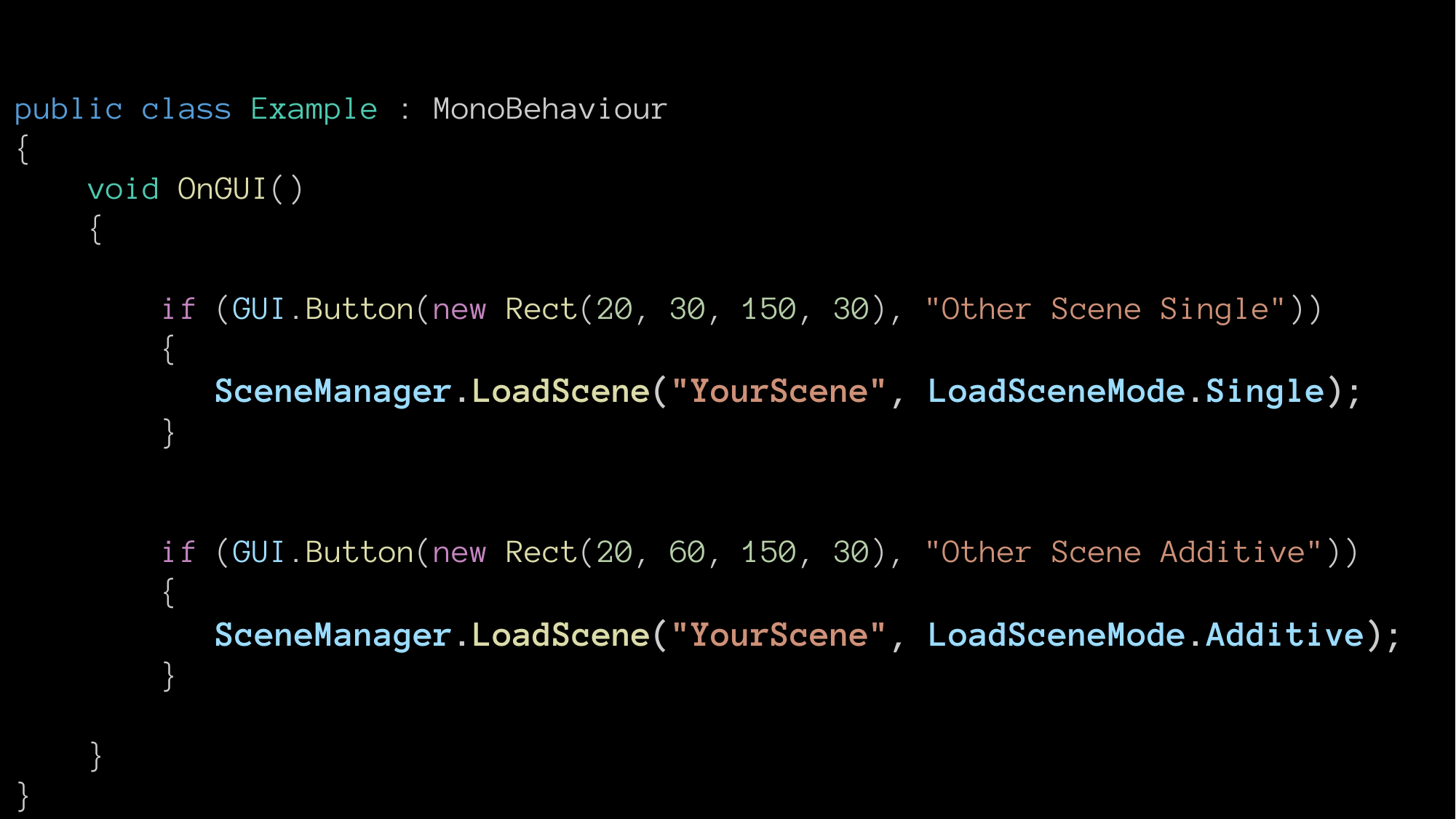

public class Example : MonoBehaviour
{
    void OnGUI()
    {

	  if (GUI.Button(new Rect(20, 30, 150, 30), "Other Scene Single"))
        {
           SceneManager.LoadScene("YourScene", LoadSceneMode.Single);
        }

        if (GUI.Button(new Rect(20, 60, 150, 30), "Other Scene Additive"))
        {
           SceneManager.LoadScene("YourScene", LoadSceneMode.Additive);
        }

    }
}